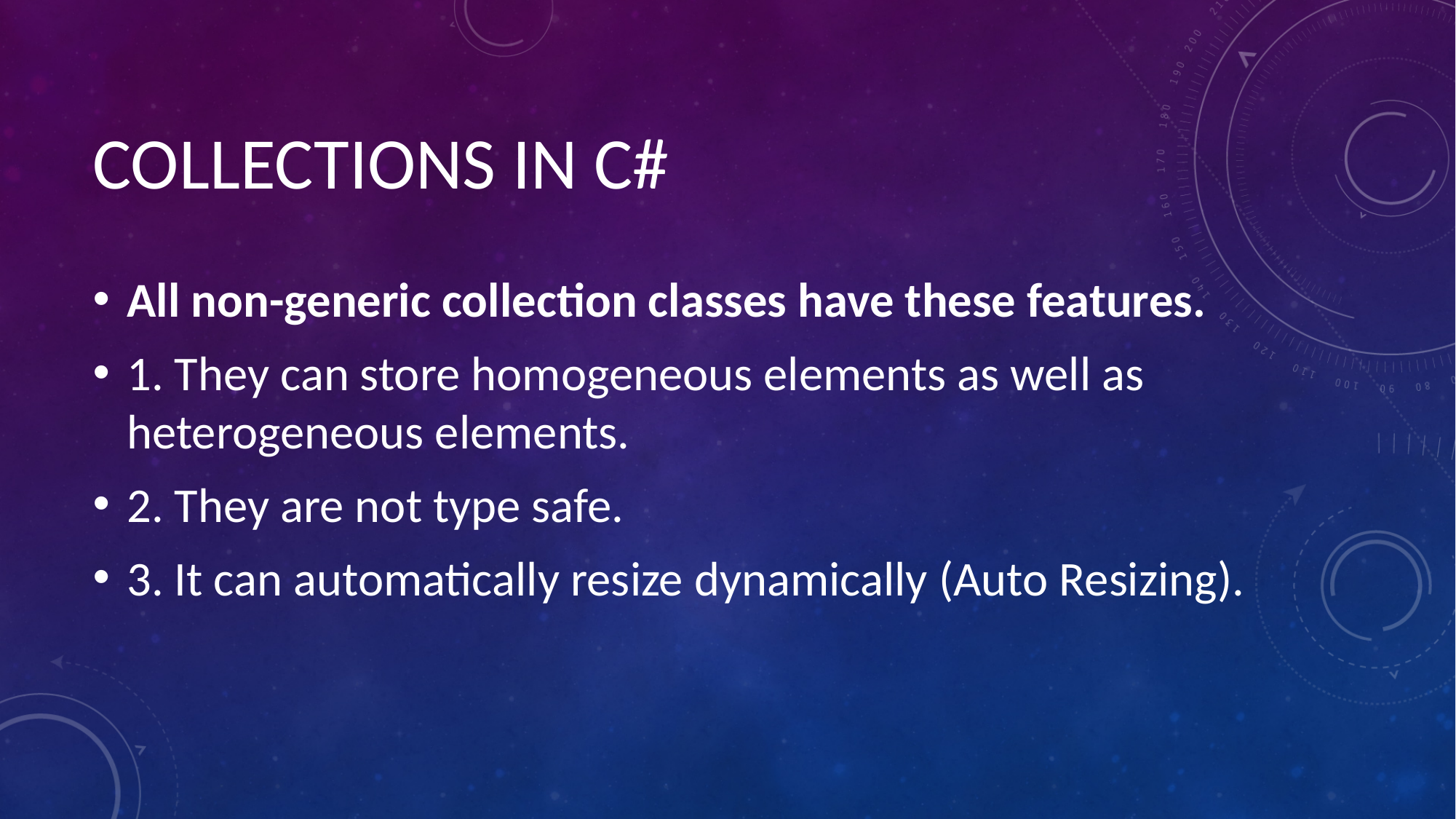

# COLLECTIONS IN C#
All non-generic collection classes have these features.
1. They can store homogeneous elements as well as heterogeneous elements.
2. They are not type safe.
3. It can automatically resize dynamically (Auto Resizing).